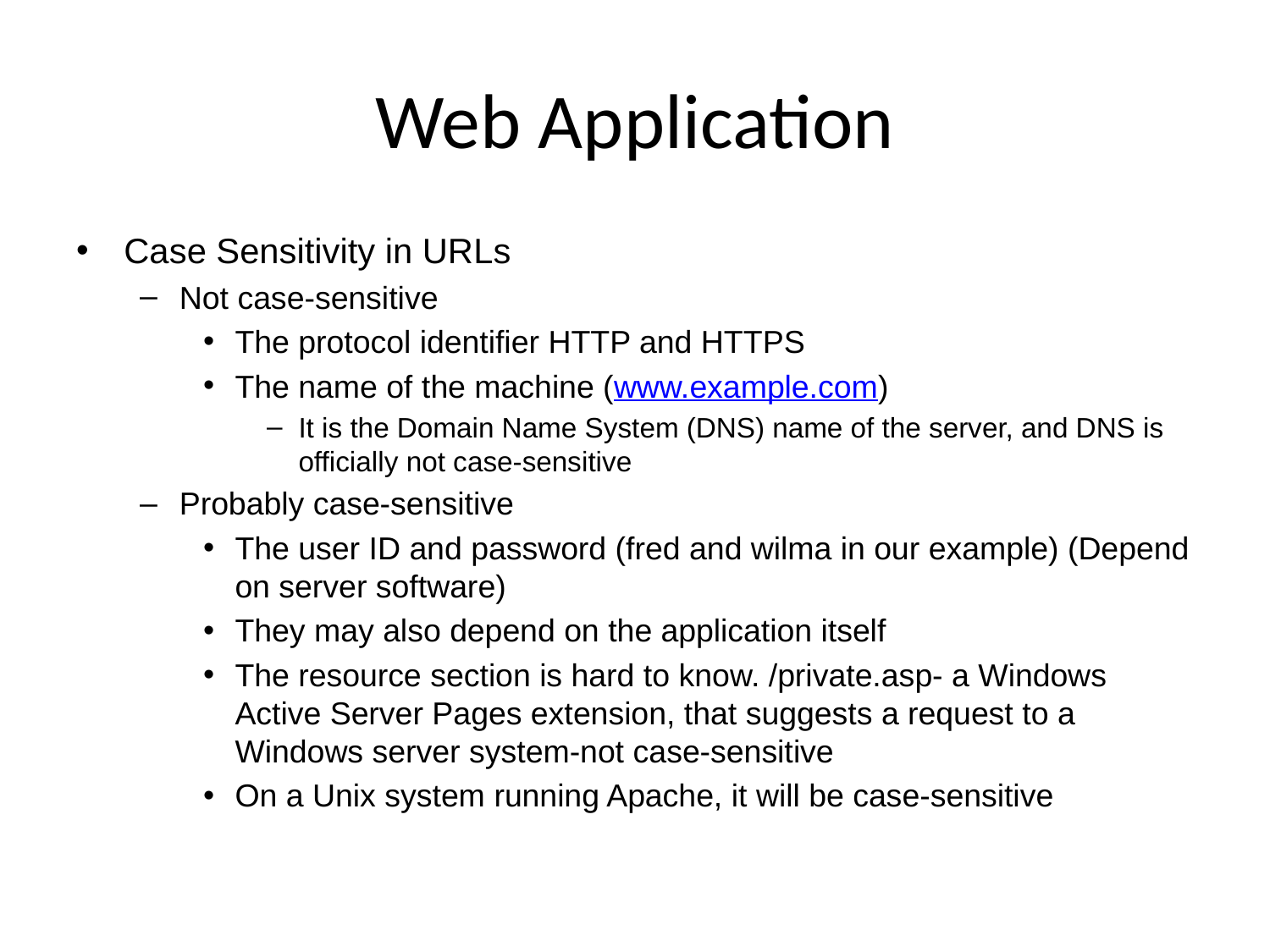

# Web Application
Case Sensitivity in URLs
Not case-sensitive
The protocol identifier HTTP and HTTPS
The name of the machine (www.example.com)
It is the Domain Name System (DNS) name of the server, and DNS is officially not case-sensitive
Probably case-sensitive
The user ID and password (fred and wilma in our example) (Depend on server software)
They may also depend on the application itself
The resource section is hard to know. /private.asp- a Windows Active Server Pages extension, that suggests a request to a Windows server system-not case-sensitive
On a Unix system running Apache, it will be case-sensitive